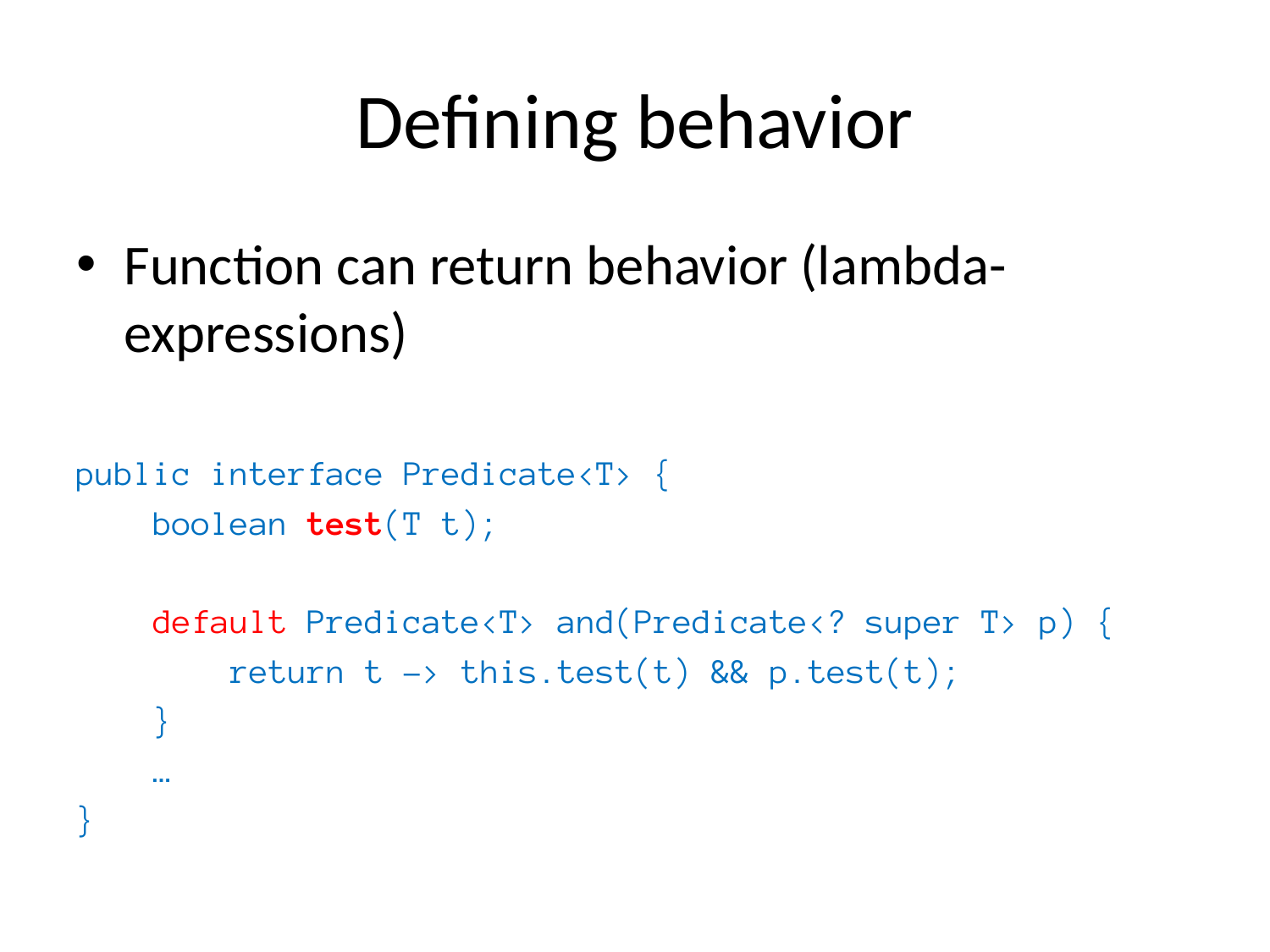

# Defining behavior
Function can return behavior (lambda-expressions)

public interface Predicate<T> {
    boolean test(T t);

    default Predicate<T> and(Predicate<? super T> p) {
        return t -> this.test(t) && p.test(t);
    }
    …
}